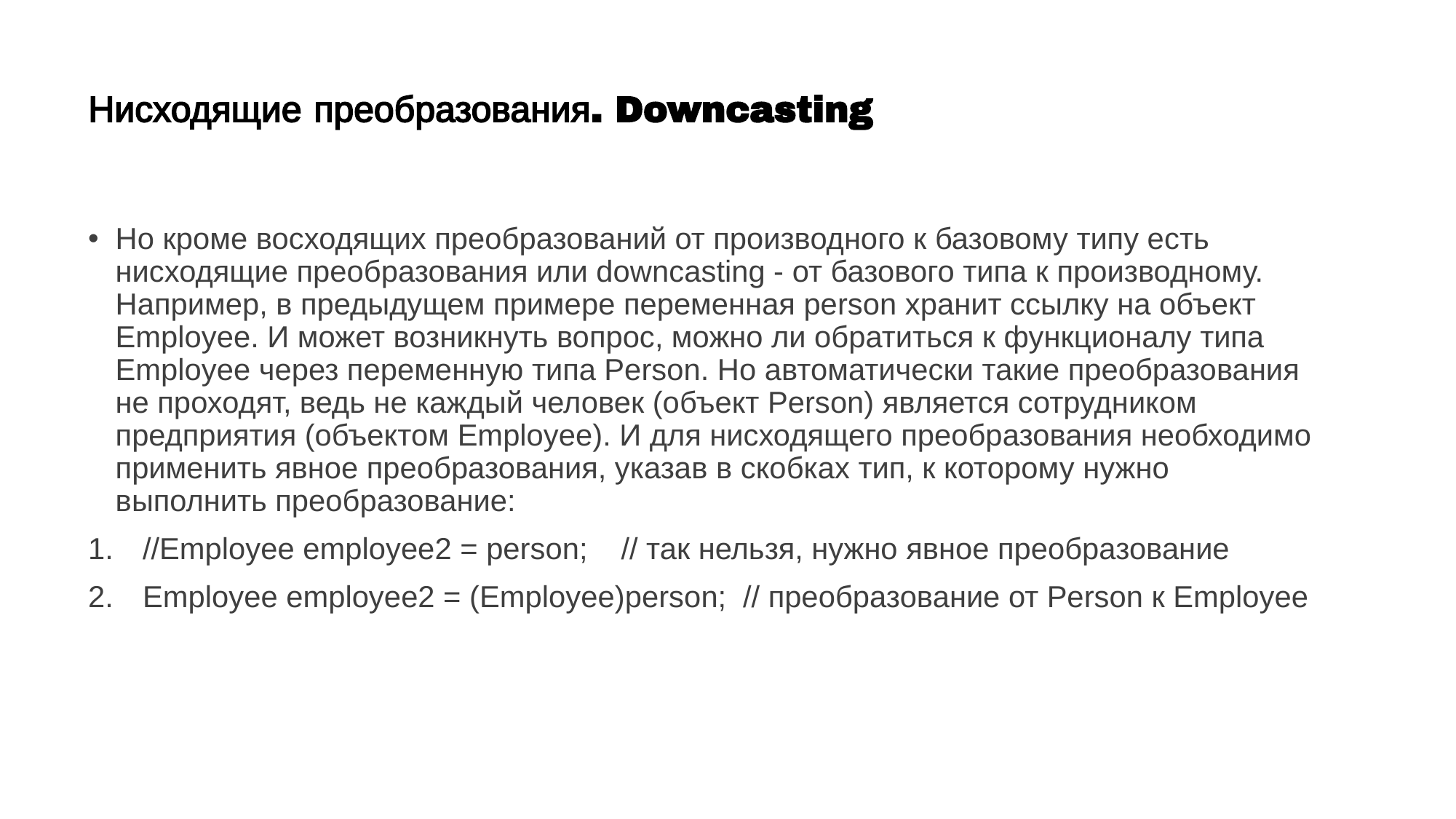

# Нисходящие преобразования. Downcasting
Но кроме восходящих преобразований от производного к базовому типу есть нисходящие преобразования или downcasting - от базового типа к производному. Например, в предыдущем примере переменная person хранит ссылку на объект Employee. И может возникнуть вопрос, можно ли обратиться к функционалу типа Employee через переменную типа Person. Но автоматически такие преобразования не проходят, ведь не каждый человек (объект Person) является сотрудником предприятия (объектом Employee). И для нисходящего преобразования необходимо применить явное преобразования, указав в скобках тип, к которому нужно выполнить преобразование:
//Employee employee2 = person;    // так нельзя, нужно явное преобразование
Employee employee2 = (Employee)person;  // преобразование от Person к Employee